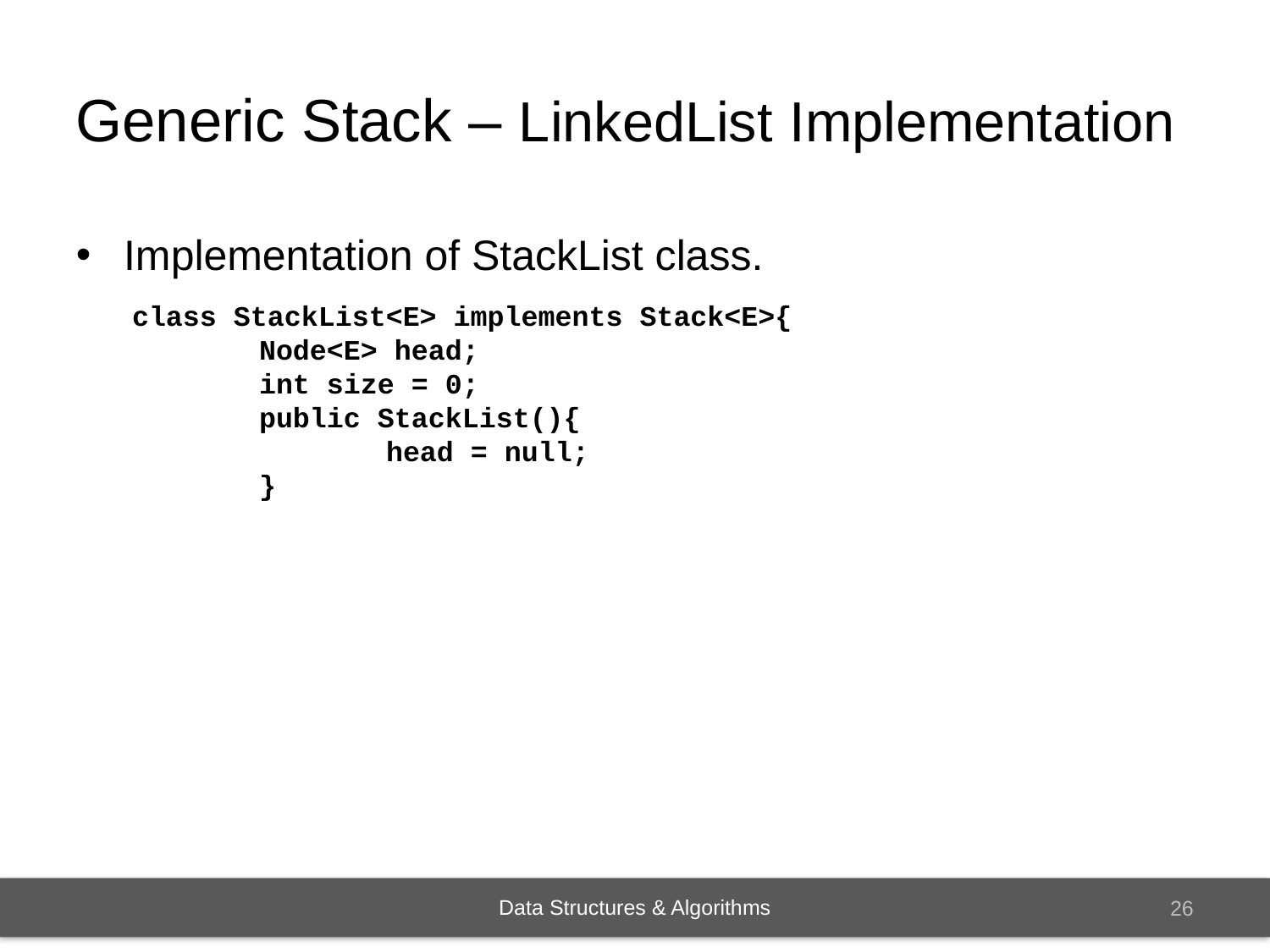

Generic Stack – LinkedList Implementation
Implementation of StackList class.
class StackList<E> implements Stack<E>{
	Node<E> head;
	int size = 0;
	public StackList(){
		head = null;
	}
26